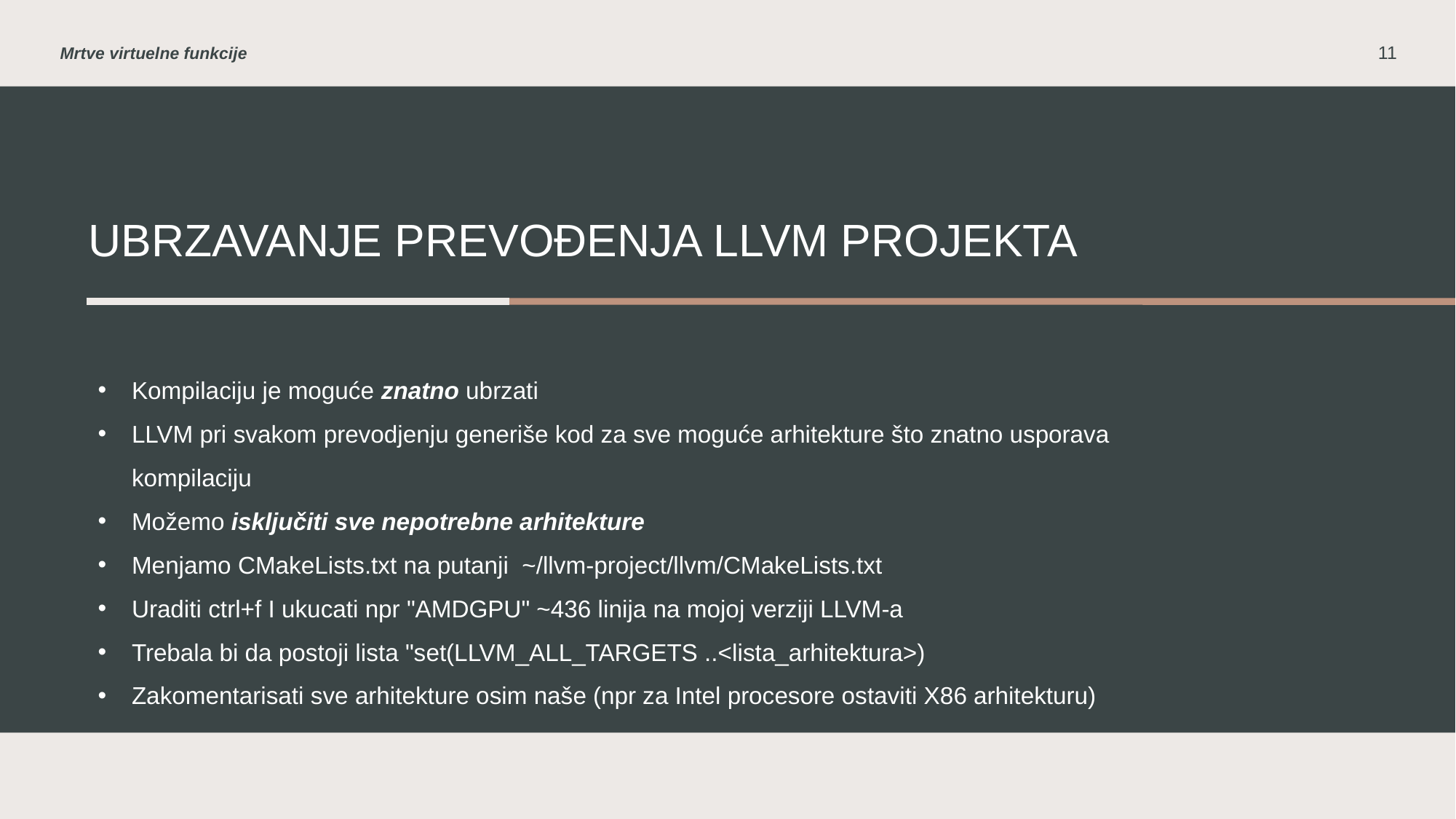

Mrtve virtuelne funkcije
11
# Ubrzavanje prevođenja llvm projekta
Kompilaciju je moguće znatno ubrzati
LLVM pri svakom prevodjenju generiše kod za sve moguće arhitekture što znatno usporava kompilaciju
Možemo isključiti sve nepotrebne arhitekture
Menjamo CMakeLists.txt na putanji  ~/llvm-project/llvm/CMakeLists.txt
Uraditi ctrl+f I ukucati npr "AMDGPU" ~436 linija na mojoj verziji LLVM-a
Trebala bi da postoji lista "set(LLVM_ALL_TARGETS ..<lista_arhitektura>)
Zakomentarisati sve arhitekture osim naše (npr za Intel procesore ostaviti X86 arhitekturu)